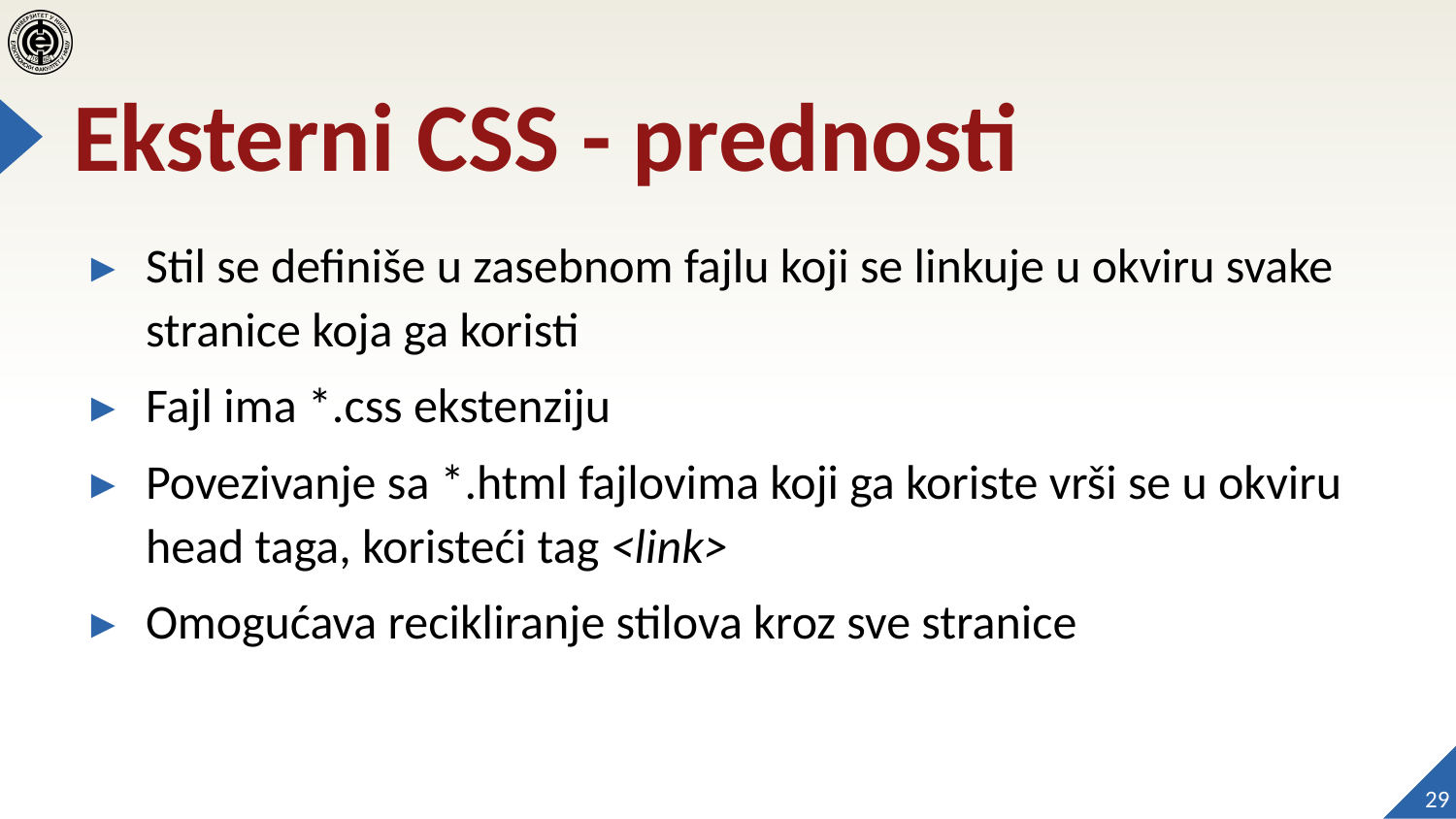

# Eksterni CSS - prednosti
Stil se definiše u zasebnom fajlu koji se linkuje u okviru svake stranice koja ga koristi
Fajl ima *.css ekstenziju
Povezivanje sa *.html fajlovima koji ga koriste vrši se u okviru head taga, koristeći tag <link>
Omogućava recikliranje stilova kroz sve stranice
29